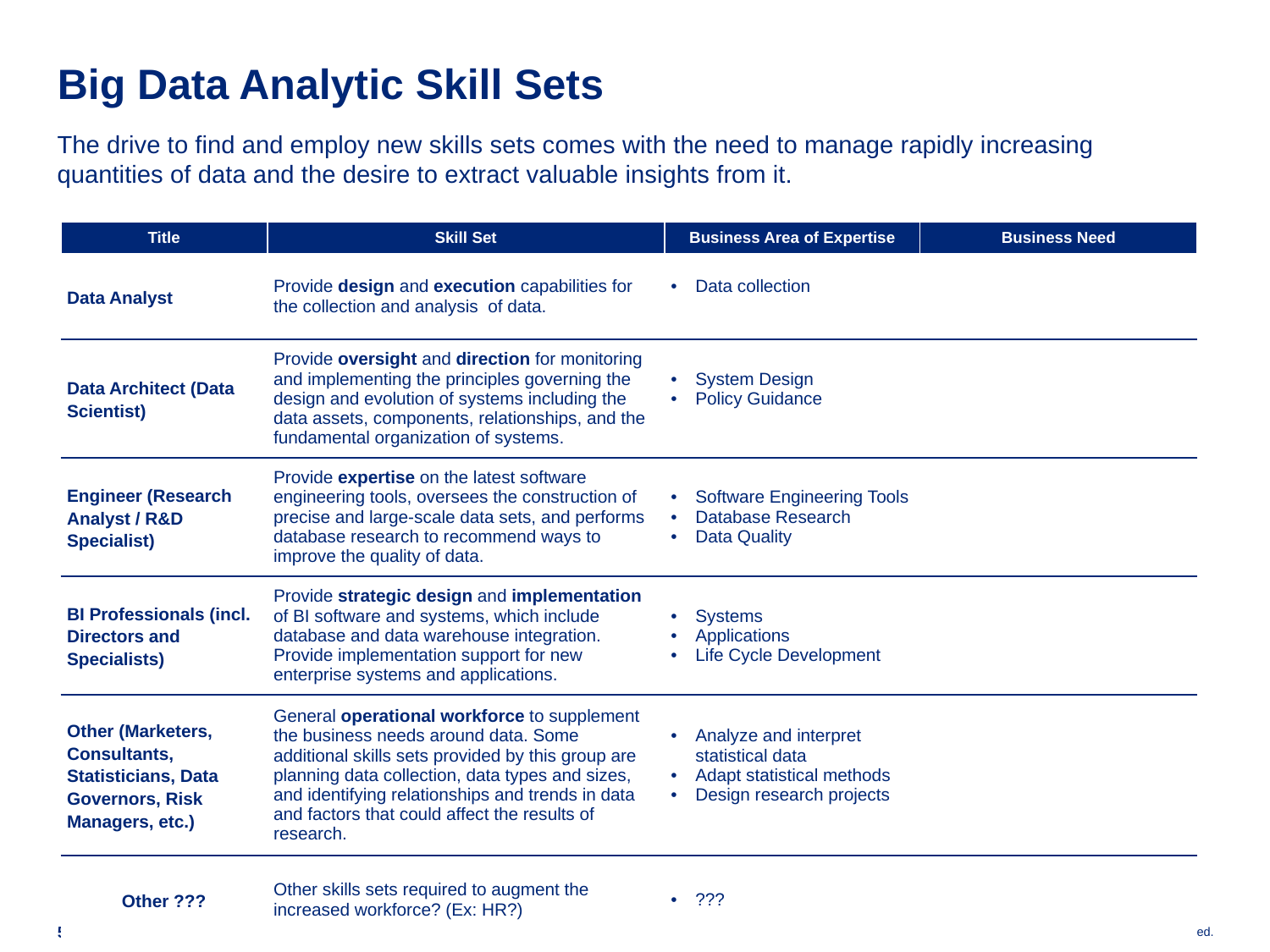

# Big Data Analytic Skill Sets
The drive to find and employ new skills sets comes with the need to manage rapidly increasing quantities of data and the desire to extract valuable insights from it.
| Title | Skill Set | Business Area of Expertise | Business Need |
| --- | --- | --- | --- |
| Data Analyst | Provide design and execution capabilities for the collection and analysis of data. | Data collection |  |
| Data Architect (Data Scientist) | Provide oversight and direction for monitoring and implementing the principles governing the design and evolution of systems including the data assets, components, relationships, and the fundamental organization of systems. | System Design Policy Guidance |  |
| Engineer (Research Analyst / R&D Specialist) | Provide expertise on the latest software engineering tools, oversees the construction of precise and large-scale data sets, and performs database research to recommend ways to improve the quality of data. | Software Engineering Tools Database Research Data Quality |  |
| BI Professionals (incl. Directors and Specialists) | Provide strategic design and implementation of BI software and systems, which include database and data warehouse integration. Provide implementation support for new enterprise systems and applications. | Systems Applications Life Cycle Development |  |
| Other (Marketers, Consultants, Statisticians, Data Governors, Risk Managers, etc.) | General operational workforce to supplement the business needs around data. Some additional skills sets provided by this group are planning data collection, data types and sizes, and identifying relationships and trends in data and factors that could affect the results of research. | Analyze and interpret statistical data Adapt statistical methods Design research projects |  |
| Other ??? | Other skills sets required to augment the increased workforce? (Ex: HR?) | ??? |  |